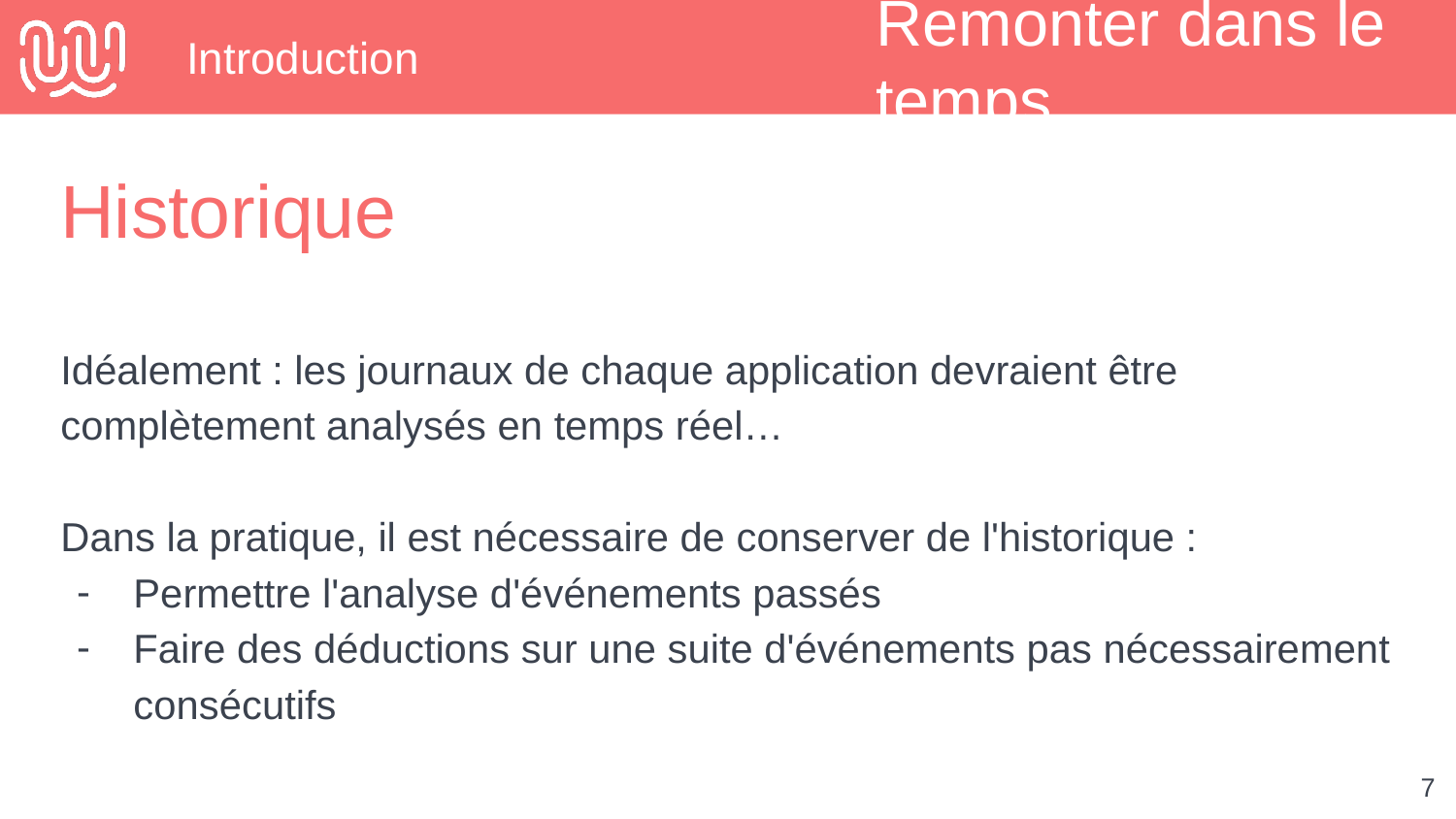

# Introduction
Remonter dans le temps
Historique
Idéalement : les journaux de chaque application devraient être complètement analysés en temps réel…

Dans la pratique, il est nécessaire de conserver de l'historique :
Permettre l'analyse d'événements passés
Faire des déductions sur une suite d'événements pas nécessairement consécutifs
7